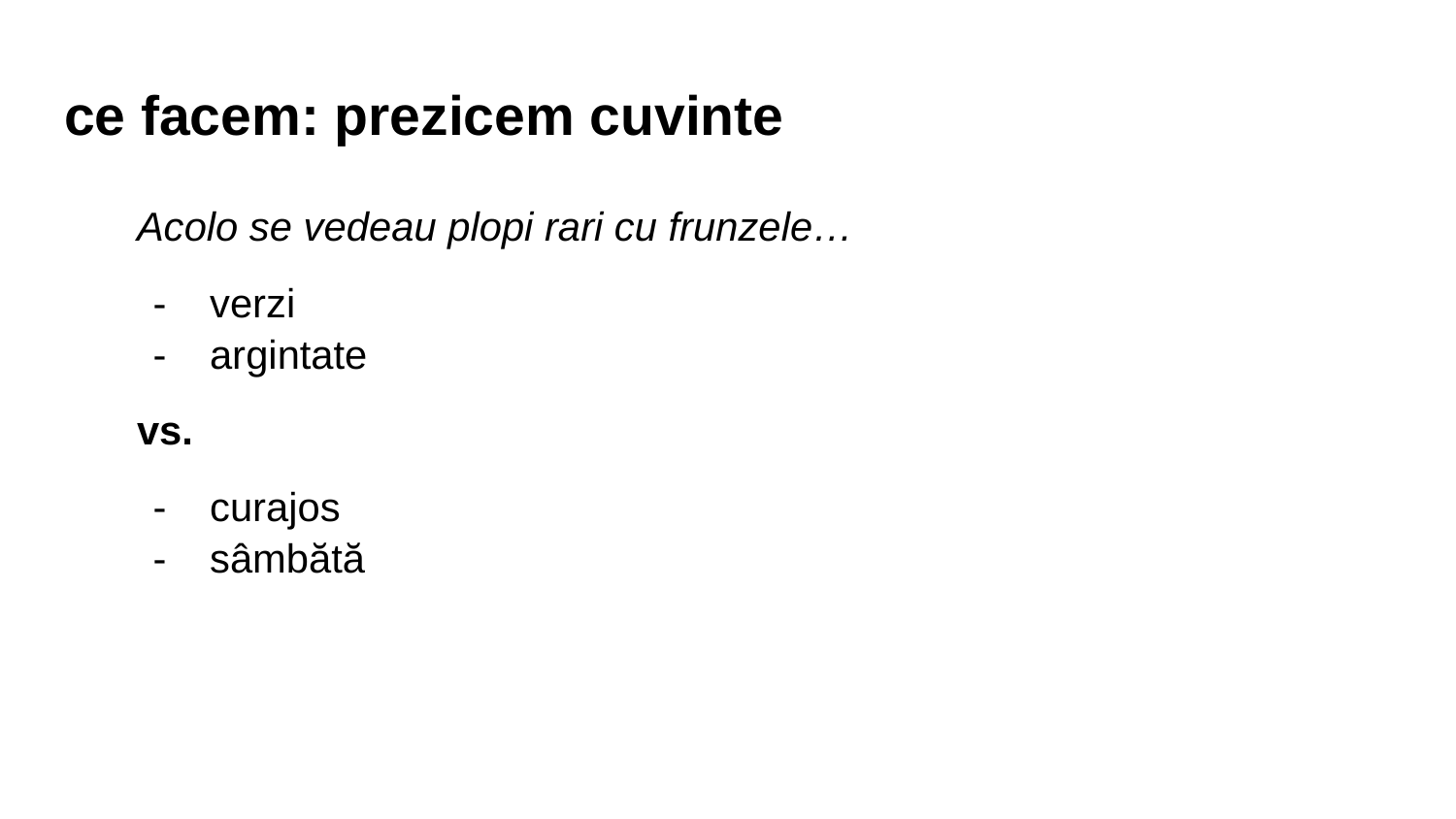

# ce facem: prezicem cuvinte
Acolo se vedeau plopi rari cu frunzele…
verzi
argintate
vs.
curajos
sâmbătă